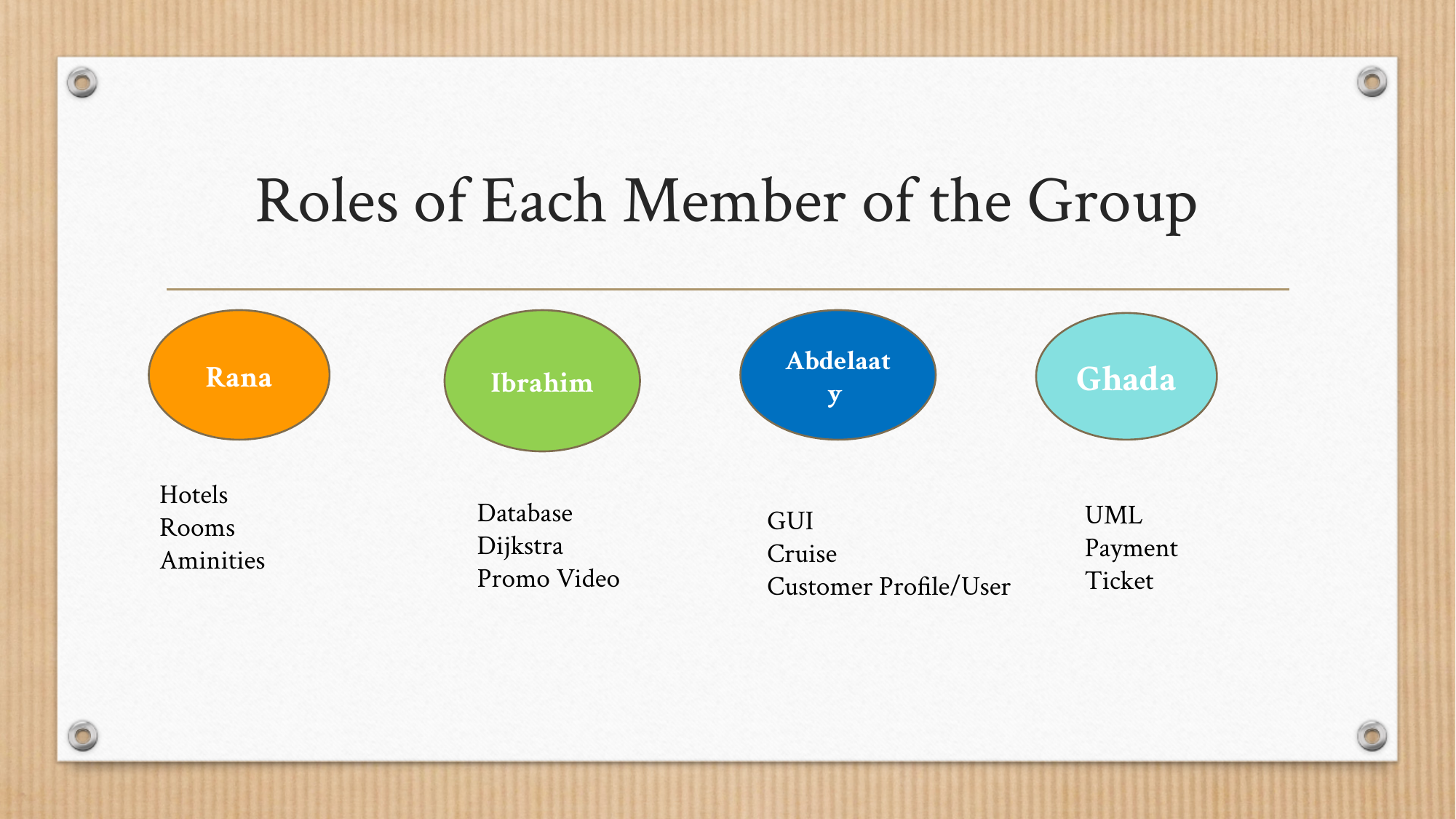

# Roles of Each Member of the Group
Rana
Ibrahim
Abdelaaty
Ghada
Hotels
Rooms
Aminities

Database
Dijkstra
Promo Video

UML
Payment
Ticket
GUI
Cruise
Customer Profile/User